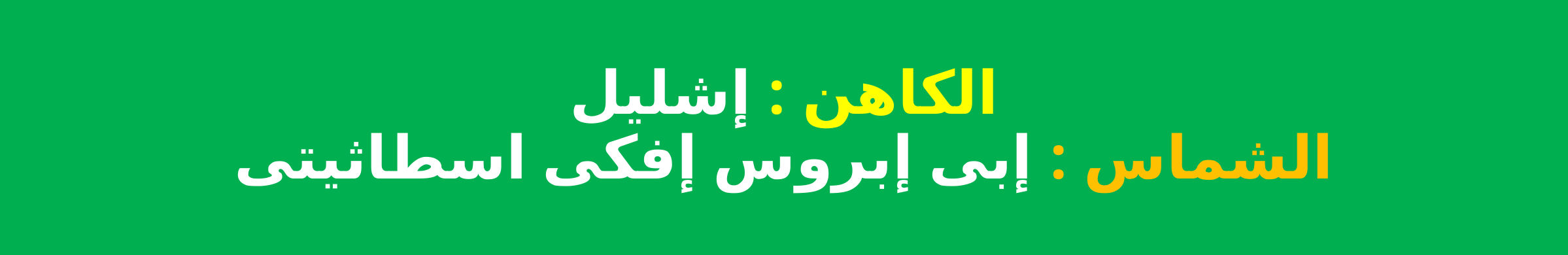

الكاهن : إشليل
الشماس : إبى إبروس إفكى اسطاثيتى